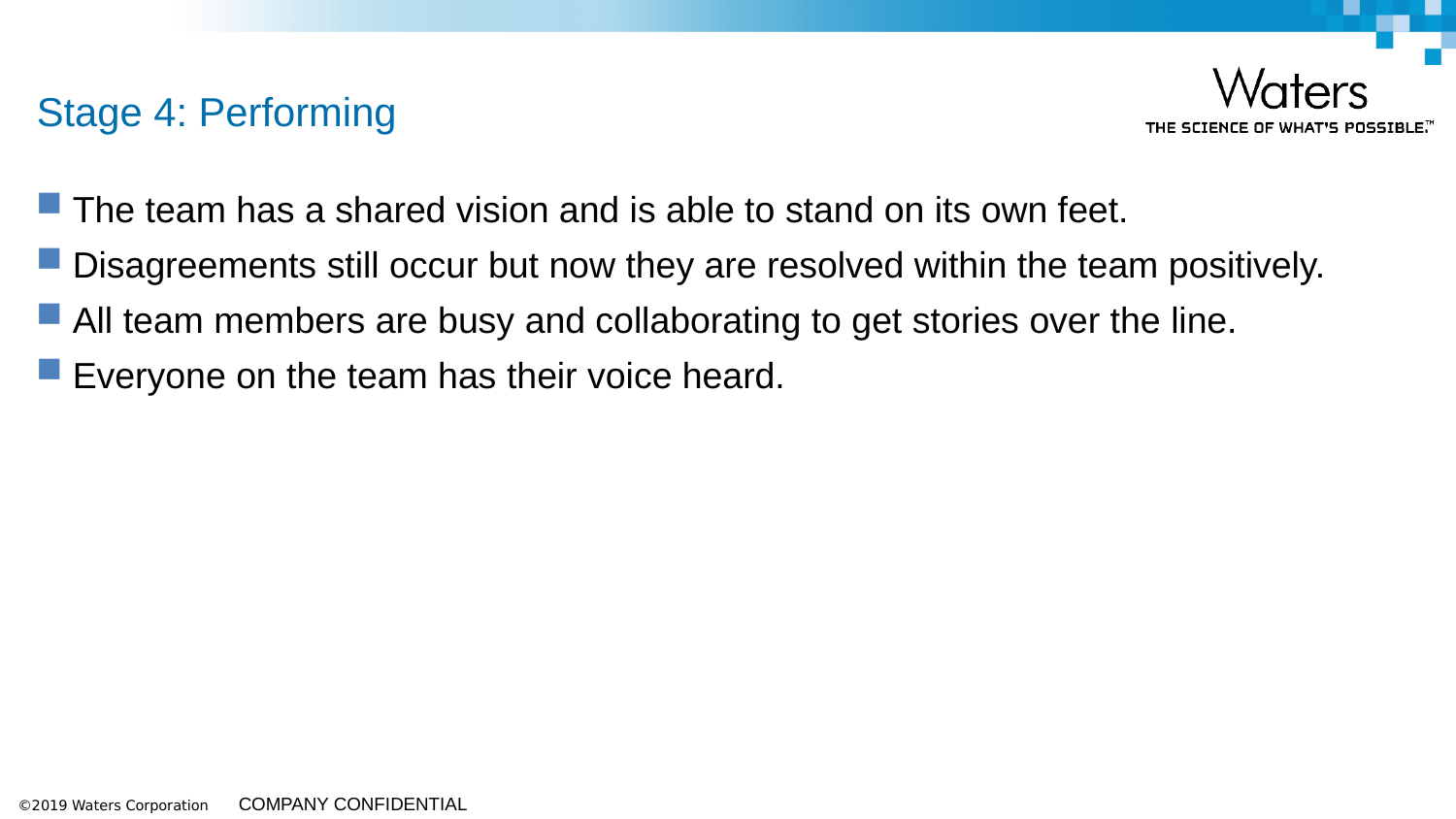

# Stage 4: Performing
The team has a shared vision and is able to stand on its own feet.
Disagreements still occur but now they are resolved within the team positively.
All team members are busy and collaborating to get stories over the line.
Everyone on the team has their voice heard.